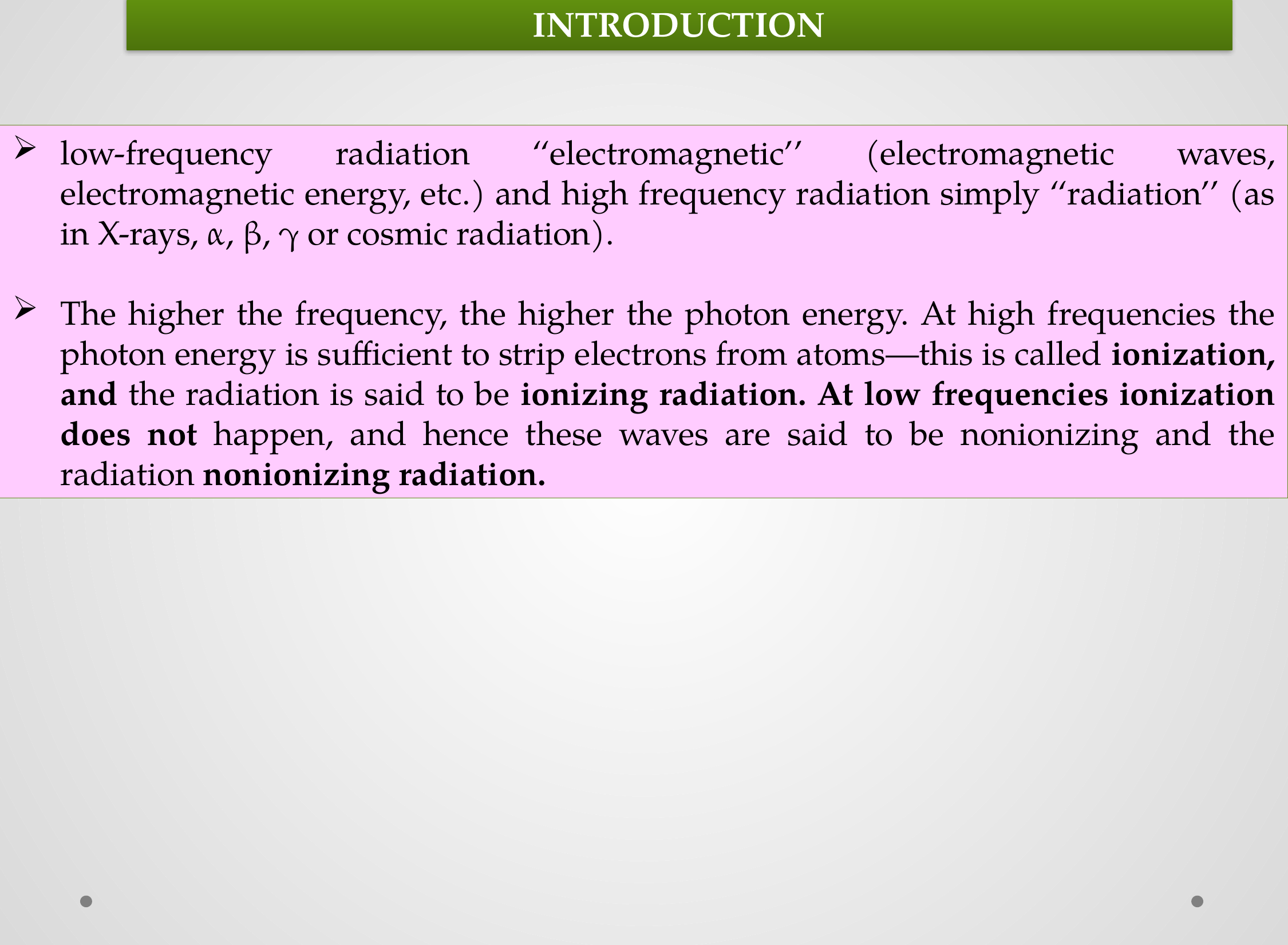

INTRODUCTION
low-frequency radiation ‘‘electromagnetic’’ (electromagnetic waves, electromagnetic energy, etc.) and high frequency radiation simply ‘‘radiation’’ (as in X-rays, α, β, γ or cosmic radiation).

The higher the frequency, the higher the photon energy. At high frequencies the photon energy is sufficient to strip electrons from atoms—this is called ionization, and the radiation is said to be ionizing radiation. At low frequencies ionization does not happen, and hence these waves are said to be nonionizing and the radiation nonionizing radiation.